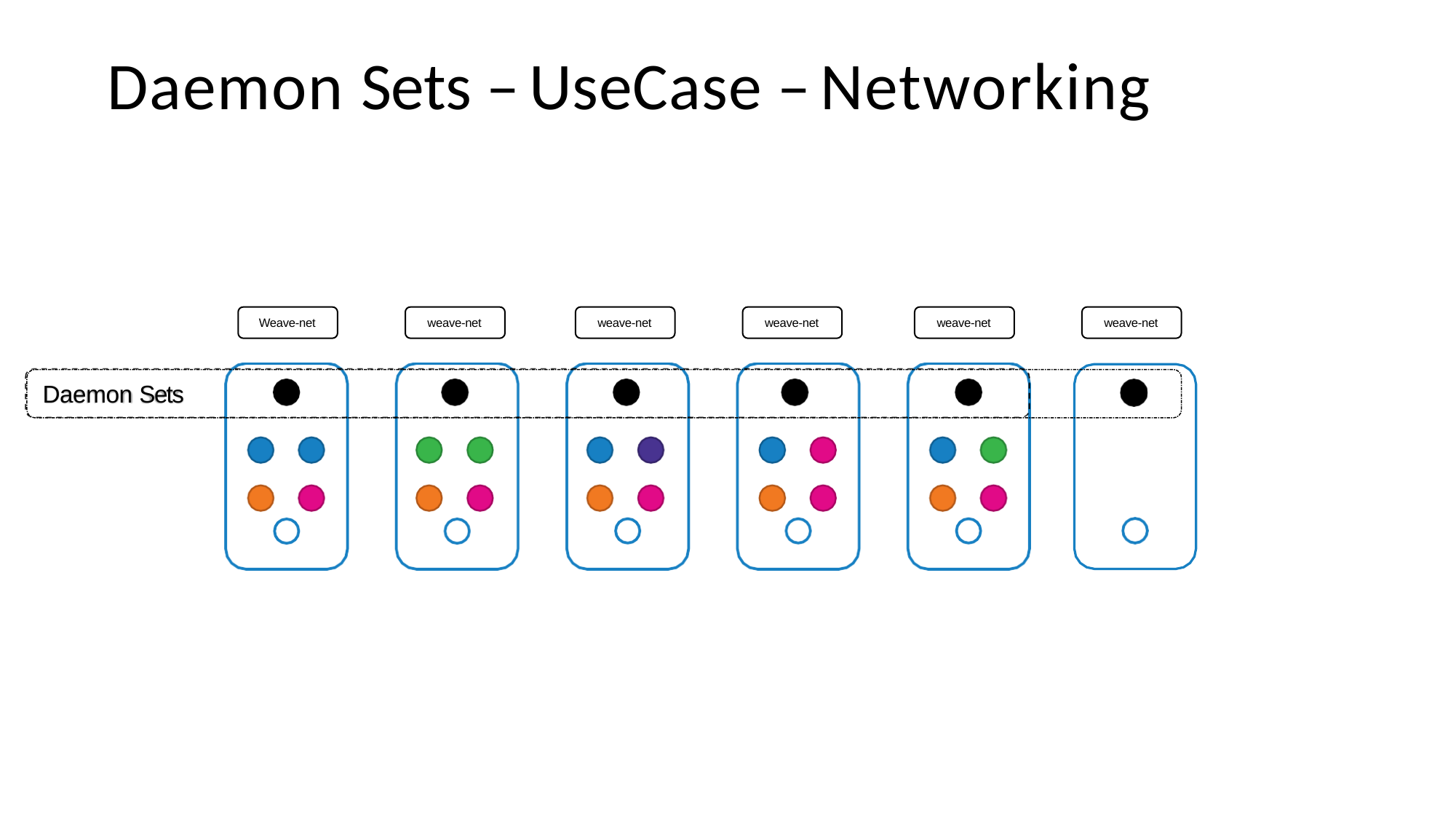

# Daemon Sets – UseCase – Networking

Weave-net
weave-net
weave-net
weave-net
weave-net
weave-net

Daemon Sets